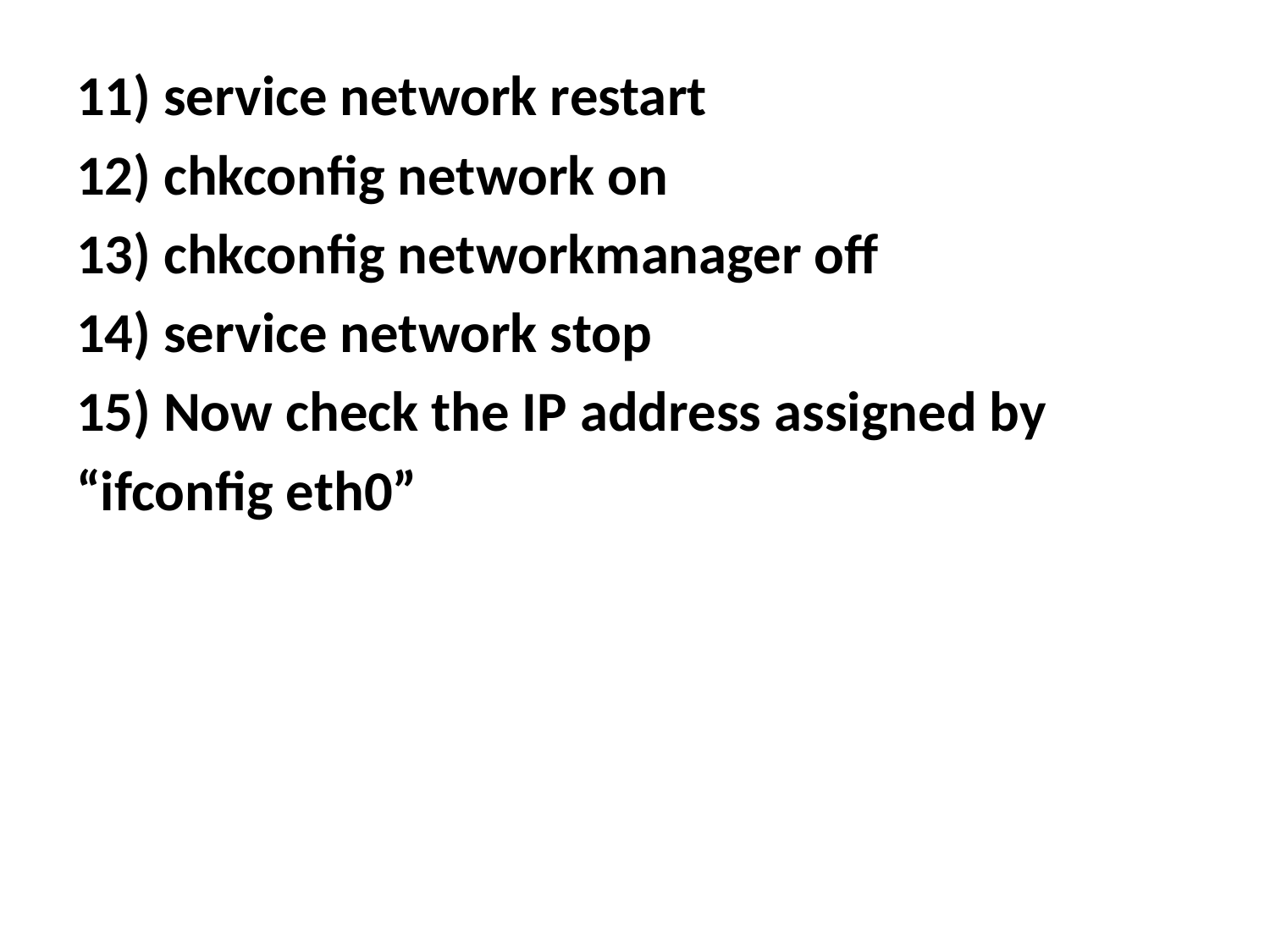

11) service network restart
12) chkconfig network on
13) chkconfig networkmanager off
14) service network stop
15) Now check the IP address assigned by
“ifconfig eth0”